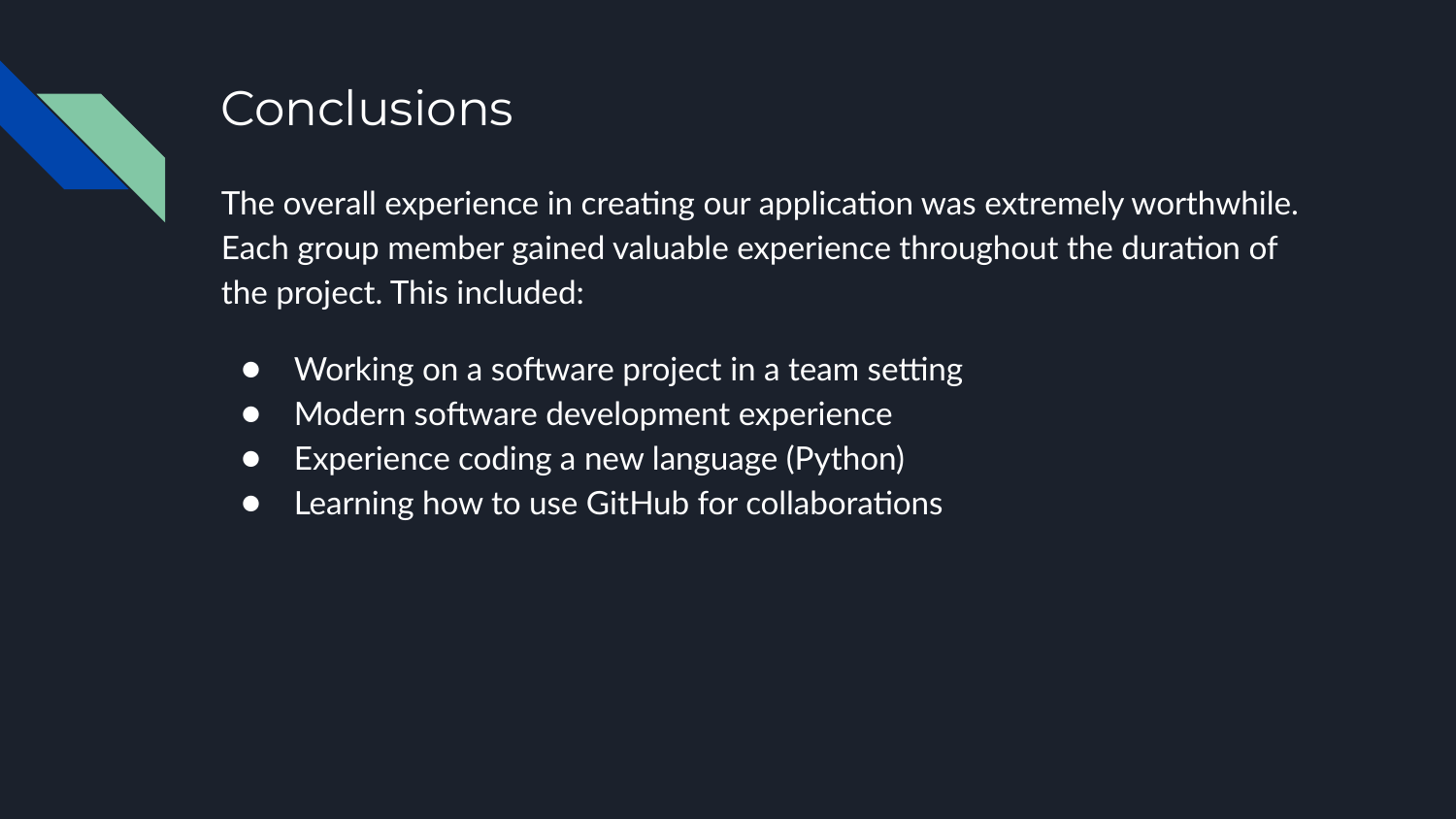

# Conclusions
The overall experience in creating our application was extremely worthwhile. Each group member gained valuable experience throughout the duration of the project. This included:
Working on a software project in a team setting
Modern software development experience
Experience coding a new language (Python)
Learning how to use GitHub for collaborations